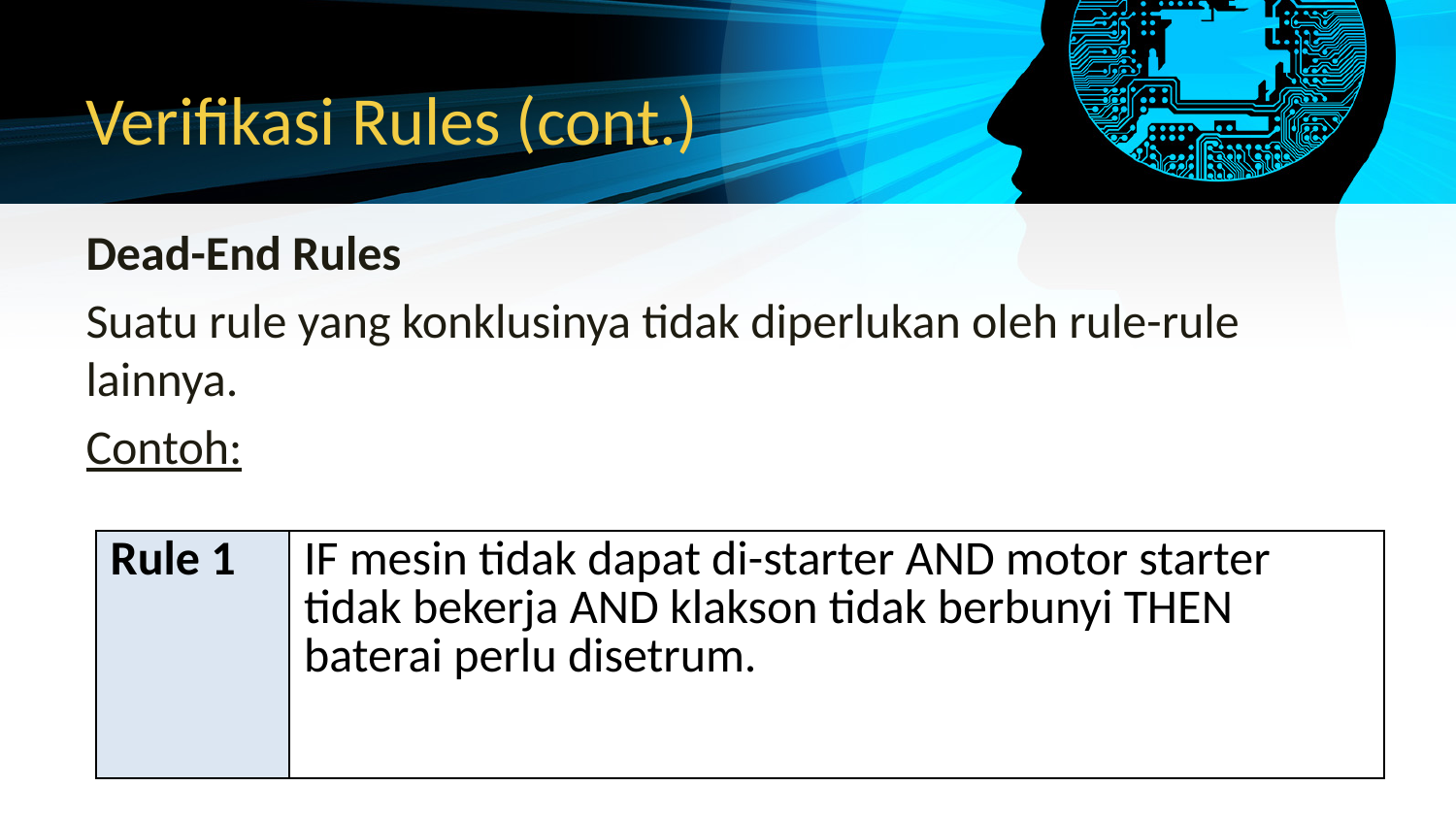

# Verifikasi Rules (cont.)
Dead-End Rules
Suatu rule yang konklusinya tidak diperlukan oleh rule-rule lainnya.
Contoh:
| Rule 1 | IF mesin tidak dapat di-starter AND motor starter tidak bekerja AND klakson tidak berbunyi THEN baterai perlu disetrum. |
| --- | --- |